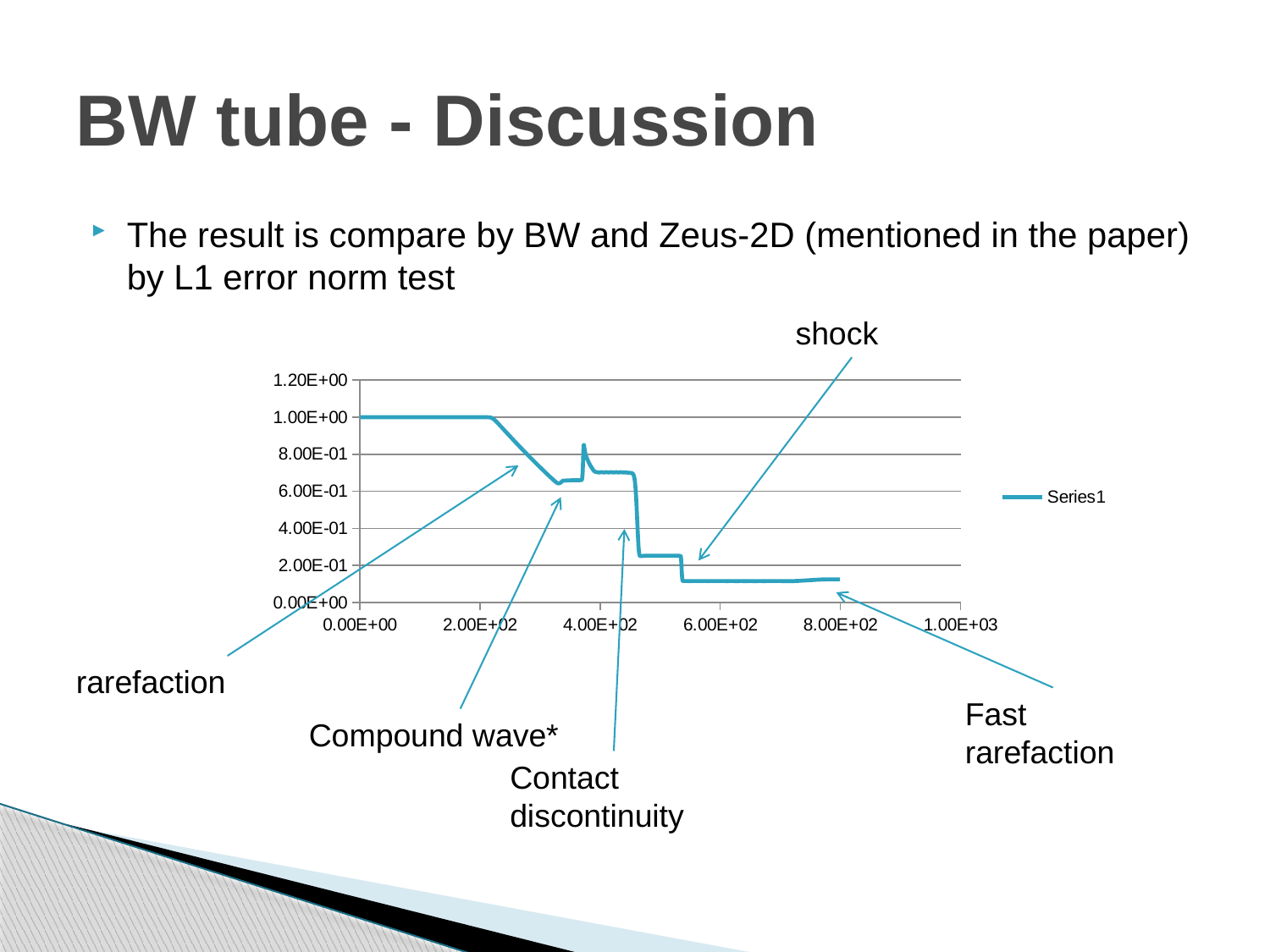

# BW tube - Discussion
The result is compare by BW and Zeus-2D (mentioned in the paper) by L1 error norm test
shock

### Chart

| Category |  |
|---|---|
rarefaction
Fast rarefaction
Compound wave*
Contact discontinuity